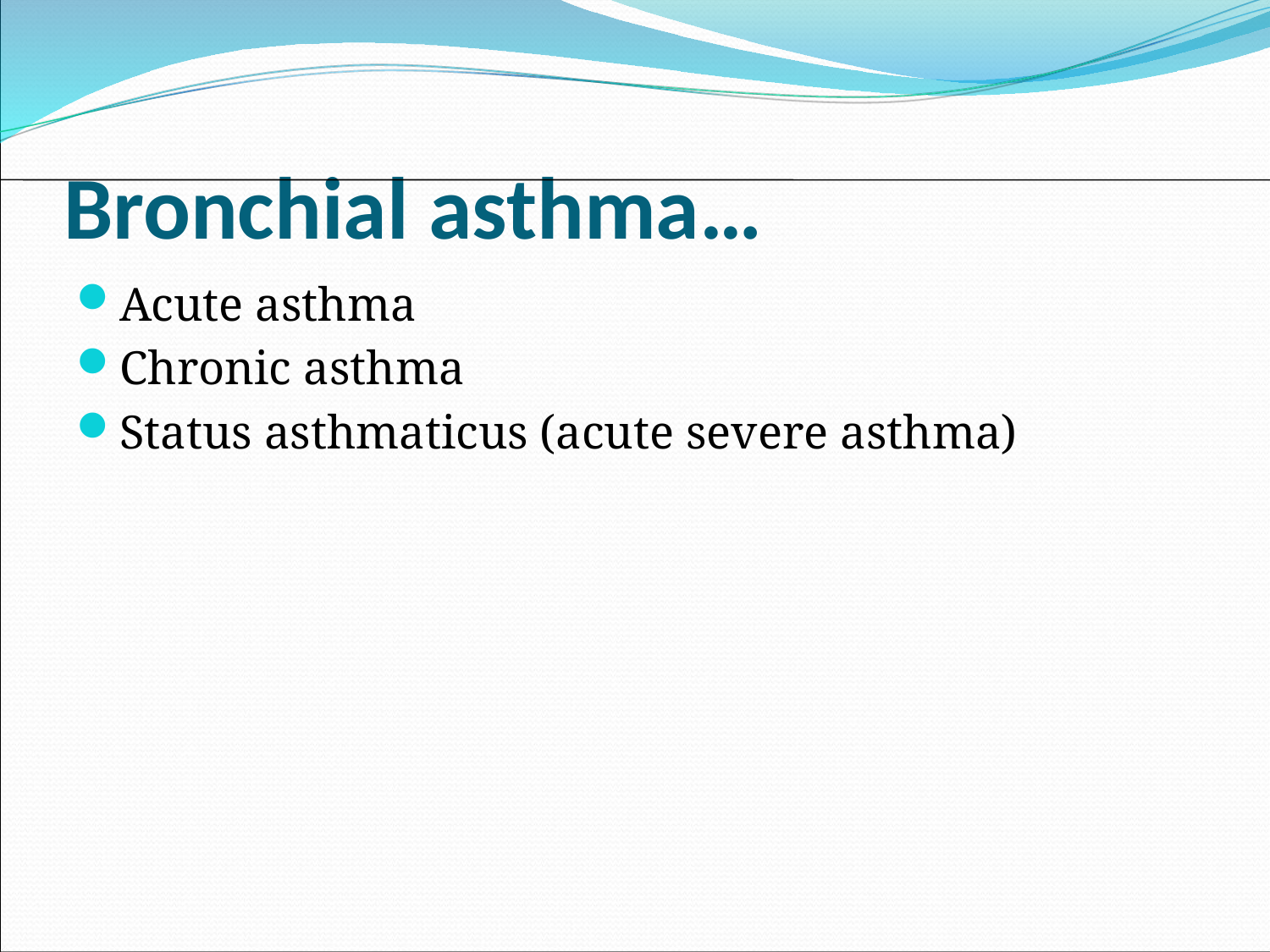

# Bronchial asthma…

Acute asthma
Chronic asthma
Status asthmaticus (acute severe asthma)